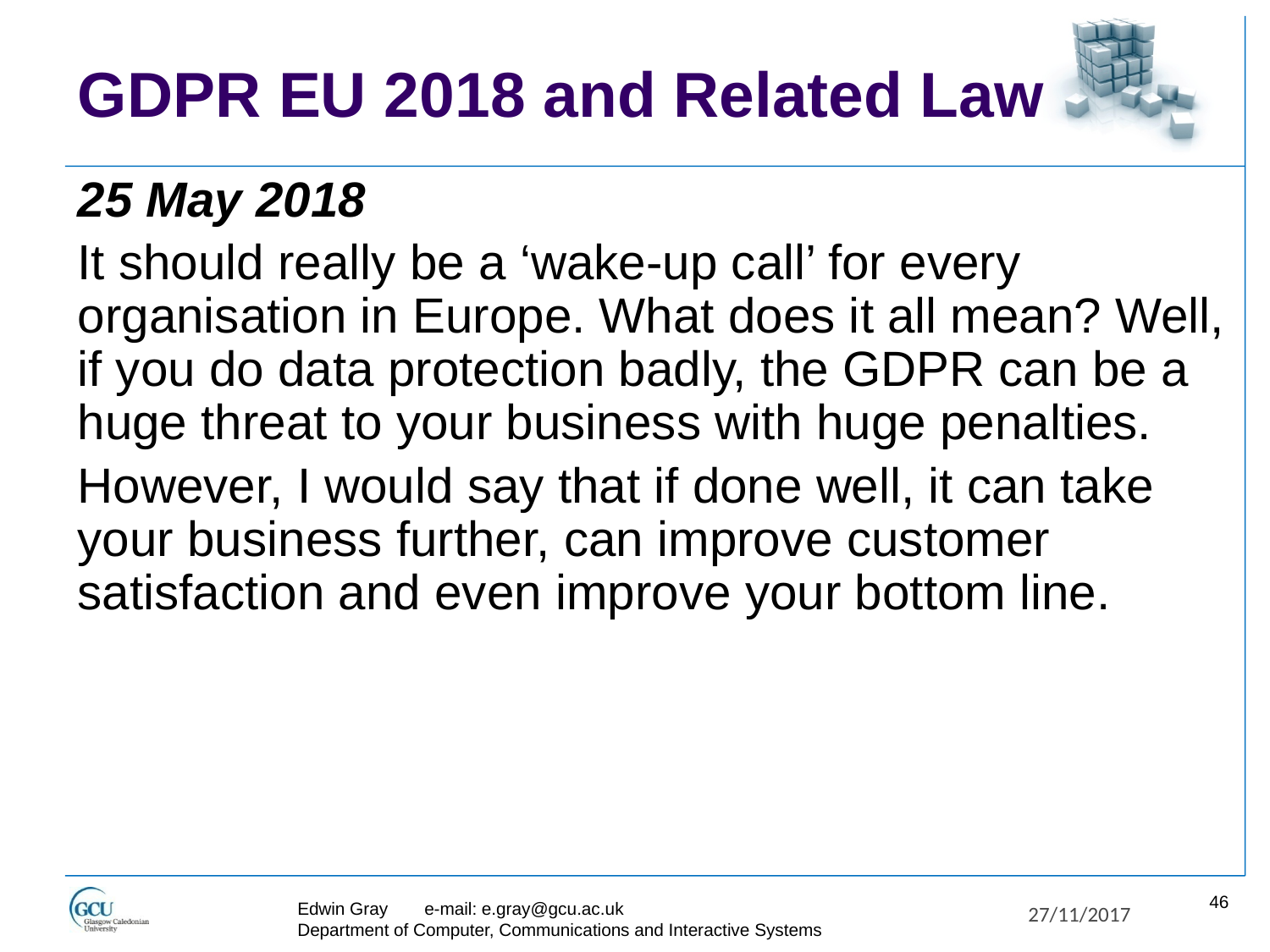

# GDPR EU 2018 and Related Law
25 May 2018
It should really be a ‘wake-up call’ for every organisation in Europe. What does it all mean? Well, if you do data protection badly, the GDPR can be a huge threat to your business with huge penalties.
However, I would say that if done well, it can take your business further, can improve customer satisfaction and even improve your bottom line.

46
Edwin Gray	e-mail: e.gray@gcu.ac.uk
Department of Computer, Communications and Interactive Systems
27/11/2017